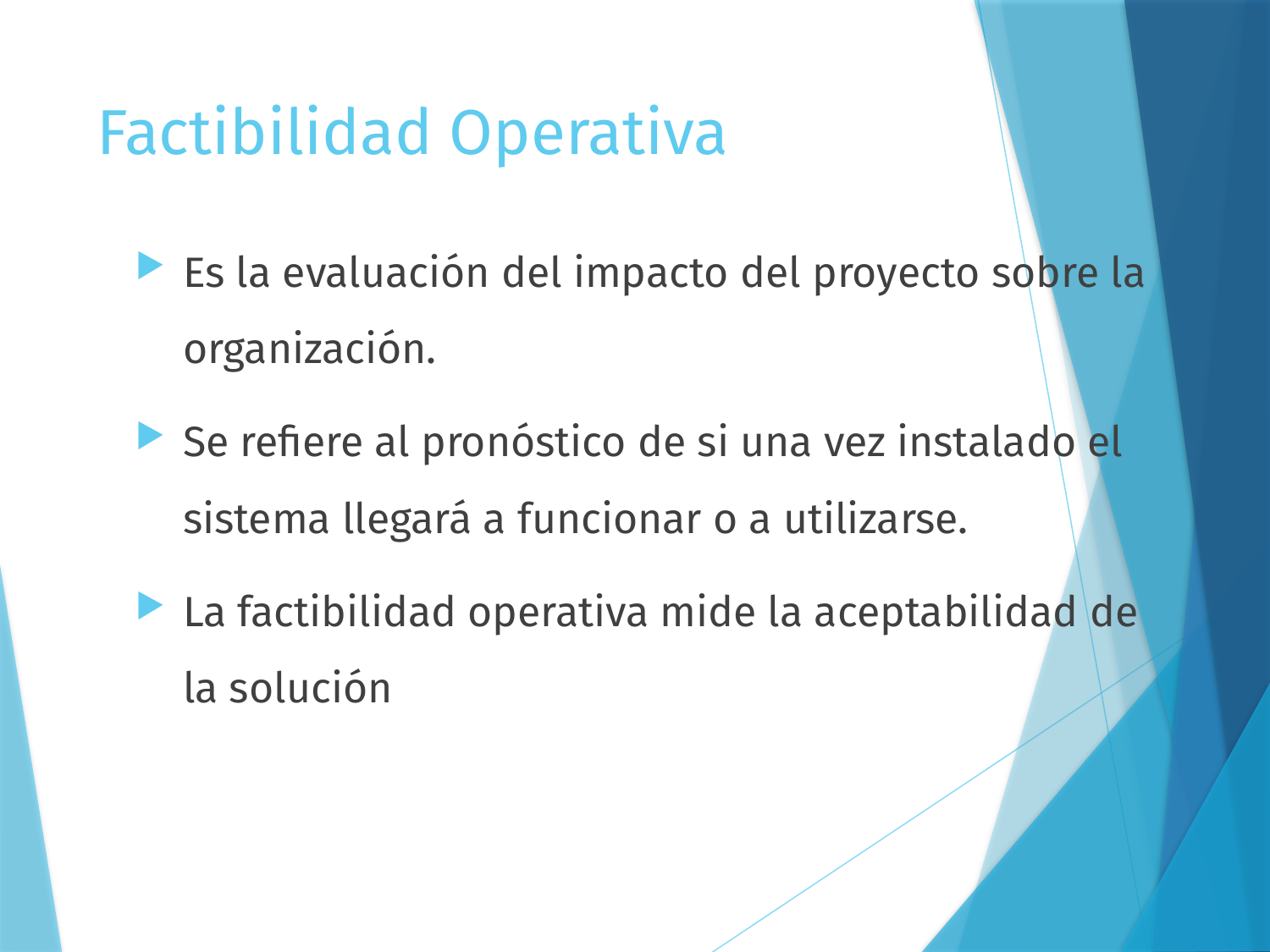

# Factibilidad Operativa
Es la evaluación del impacto del proyecto sobre la organización.
Se refiere al pronóstico de si una vez instalado el sistema llegará a funcionar o a utilizarse.
La factibilidad operativa mide la aceptabilidad de la solución